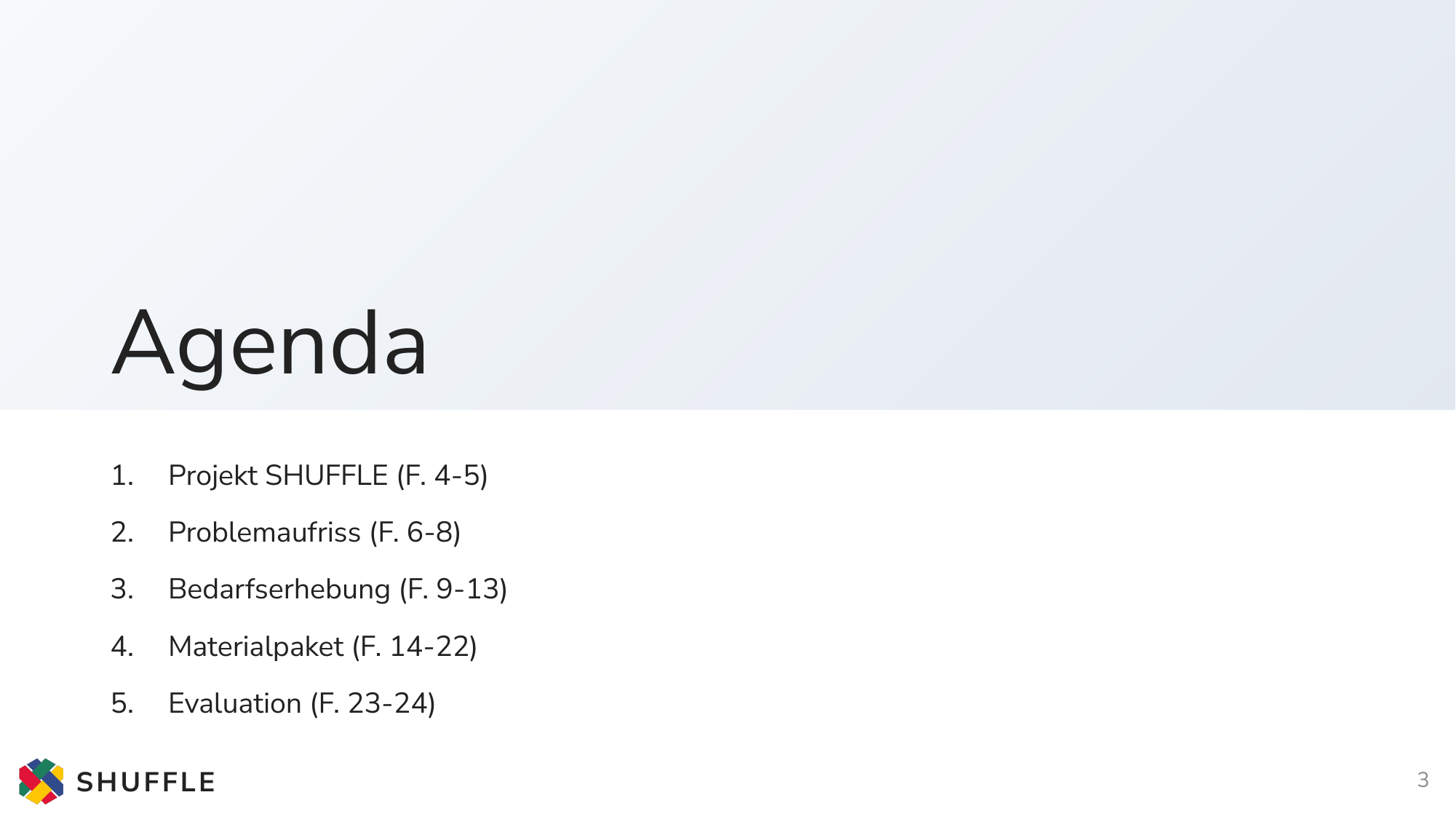

# Agenda
Projekt SHUFFLE (F. 4-5)
Problemaufriss (F. 6-8)
Bedarfserhebung (F. 9-13)
Materialpaket (F. 14-22)
Evaluation (F. 23-24)
3